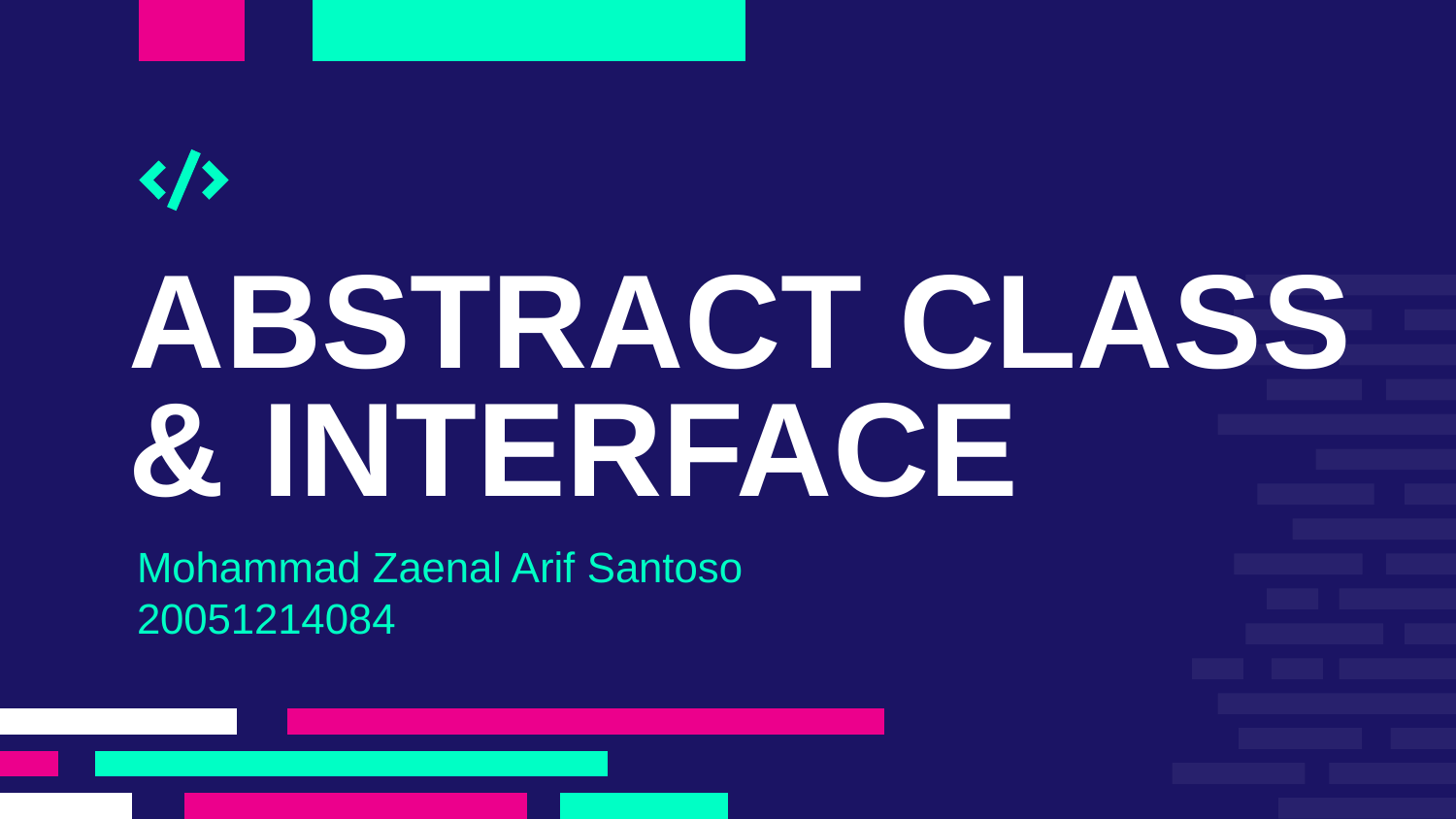

# ABSTRACT CLASS & INTERFACE
Mohammad Zaenal Arif Santoso
20051214084